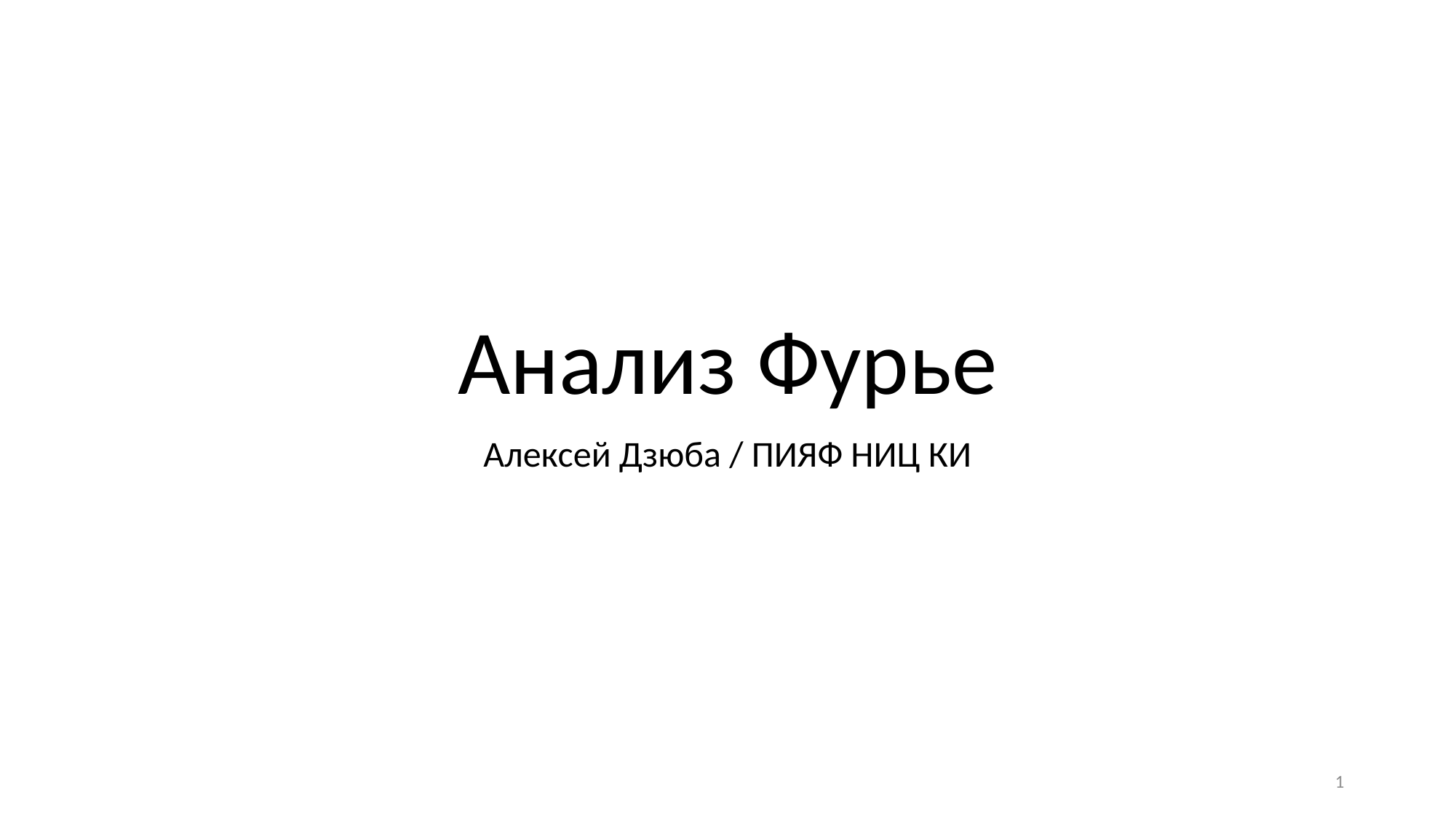

# Анализ Фурье
Алексей Дзюба / ПИЯФ НИЦ КИ
1